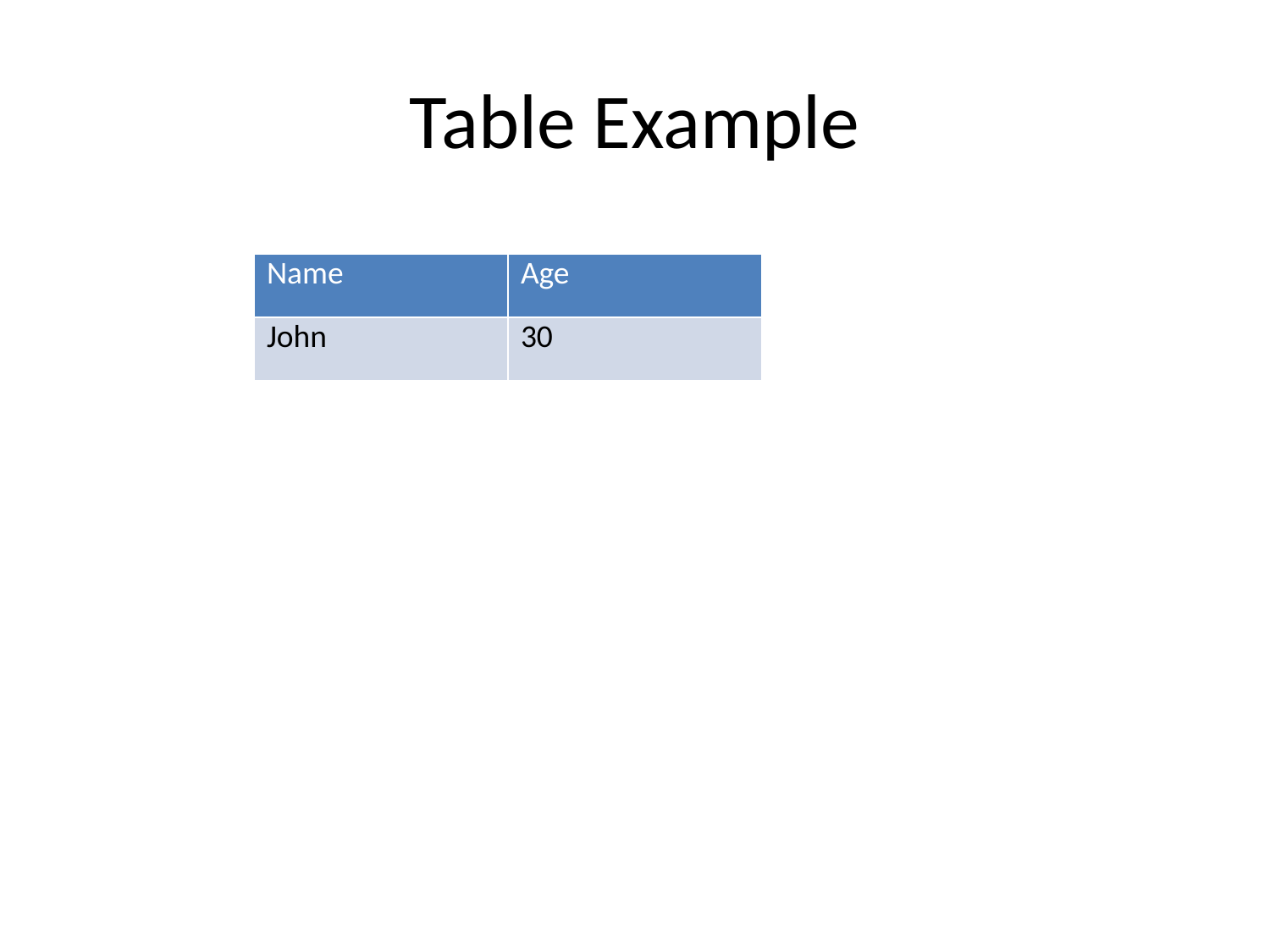

# Table Example
| Name | Age |
| --- | --- |
| John | 30 |